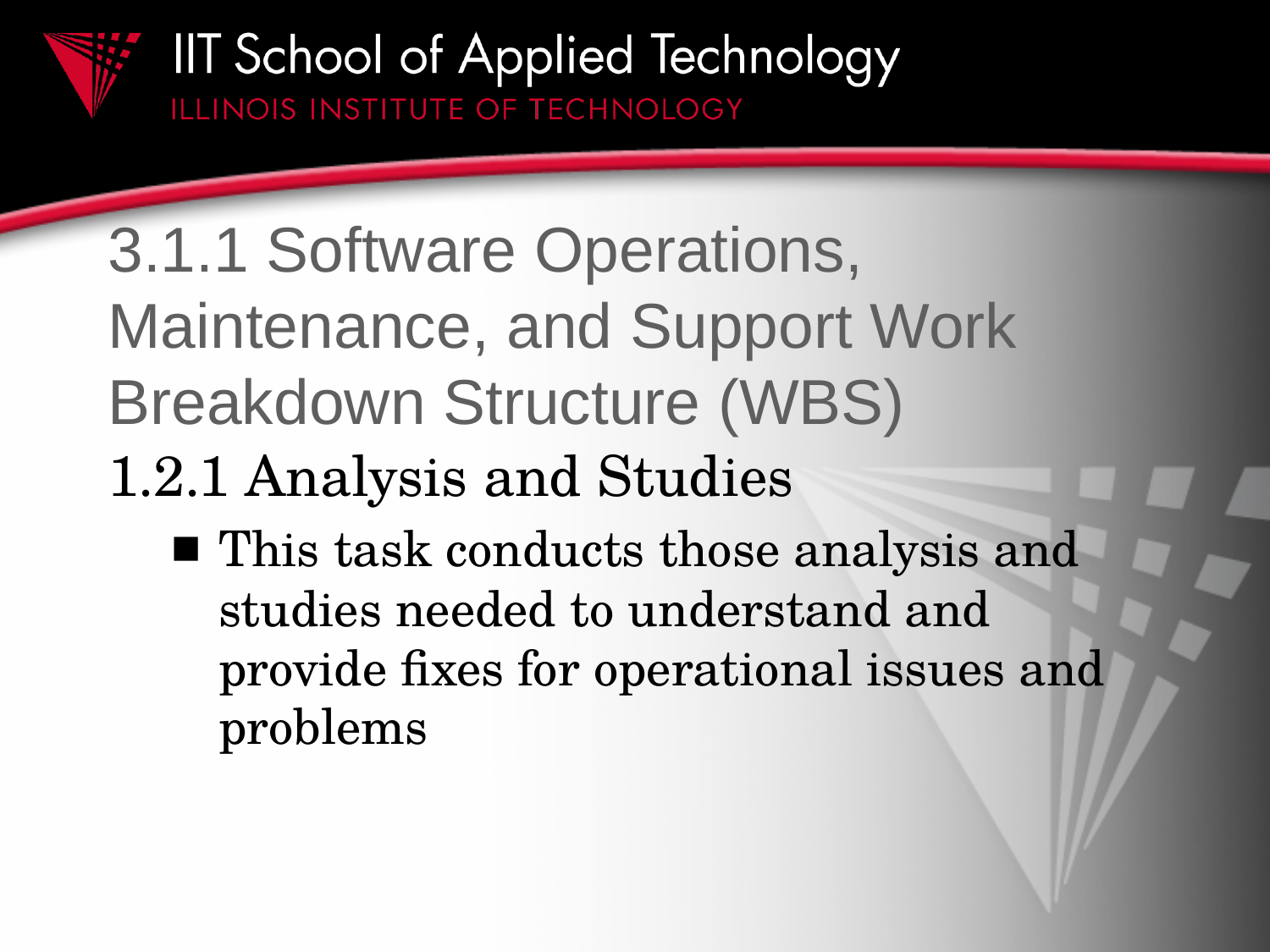

# 3.1.1 Software Operations, Maintenance, and Support Work Breakdown Structure (WBS)
1.2.1 Analysis and Studies
This task conducts those analysis and studies needed to understand and provide fixes for operational issues and problems